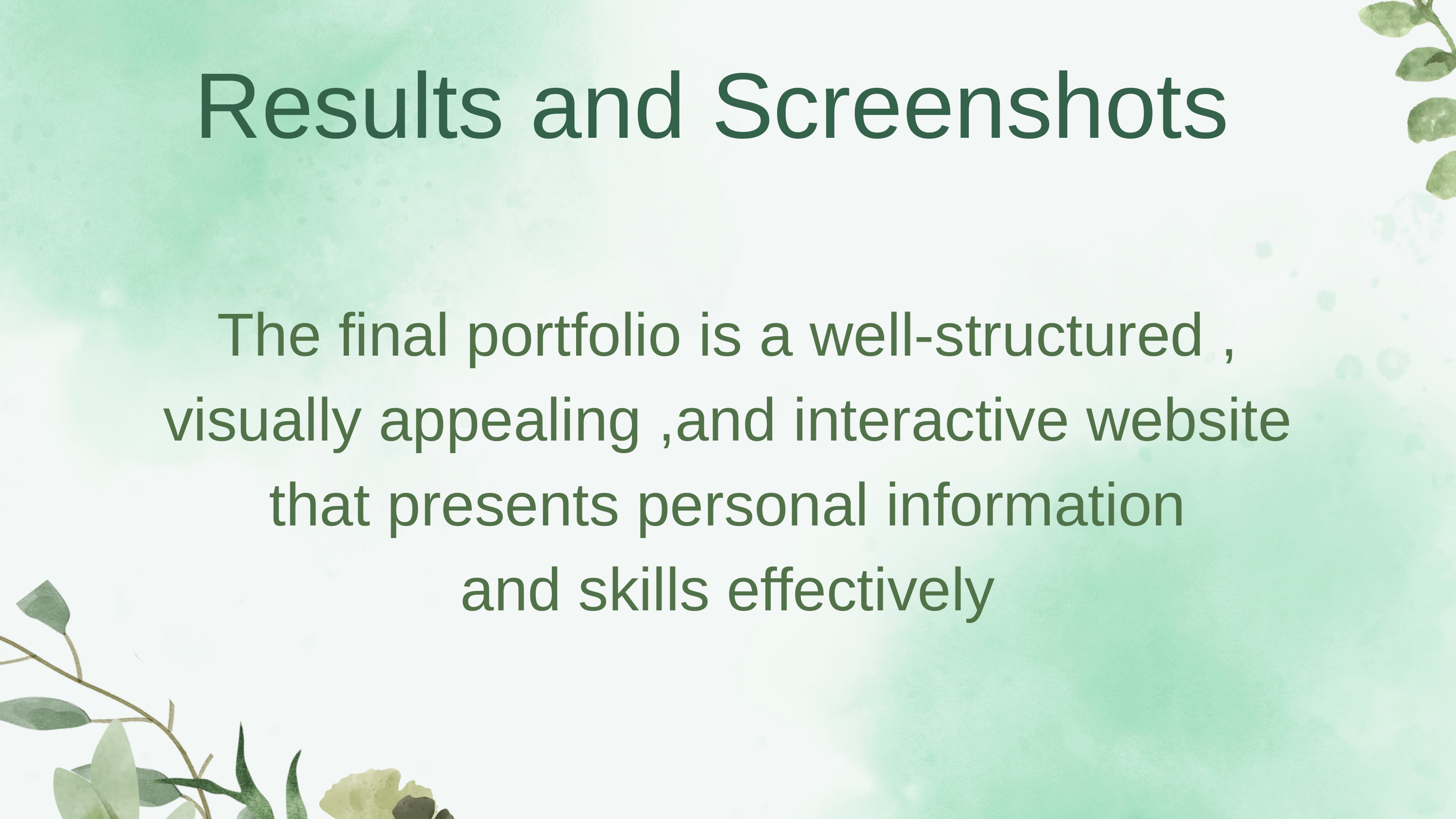

Results and Screenshots
The final portfolio is a well-structured ,
visually appealing ,and interactive website
 that presents personal information
and skills effectively